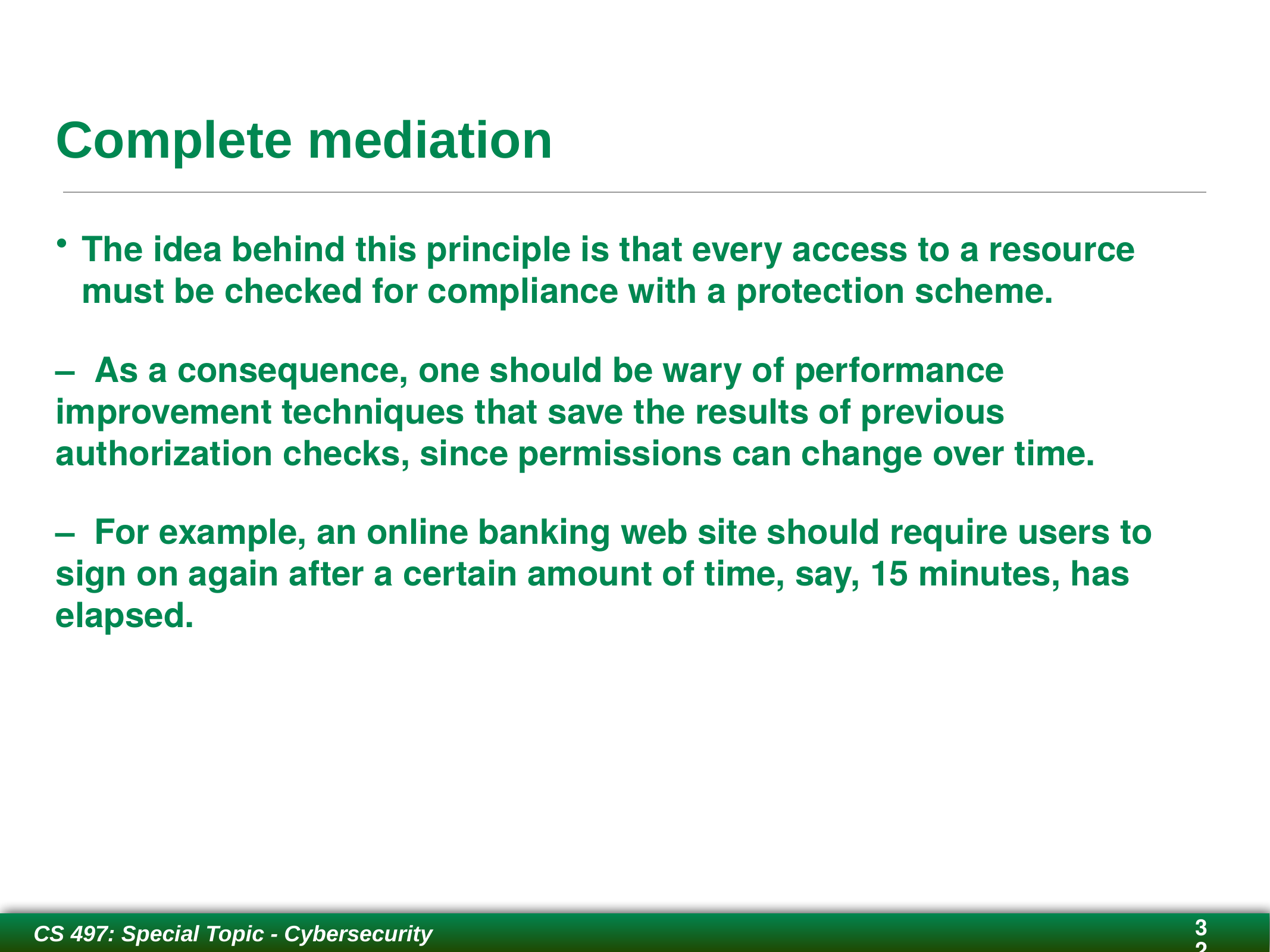

# Complete mediation
The idea behind this principle is that every access to a resource must be checked for compliance with a protection scheme.
–  As a consequence, one should be wary of performance improvement techniques that save the results of previous authorization checks, since permissions can change over time.
–  For example, an online banking web site should require users to sign on again after a certain amount of time, say, 15 minutes, has elapsed.

32